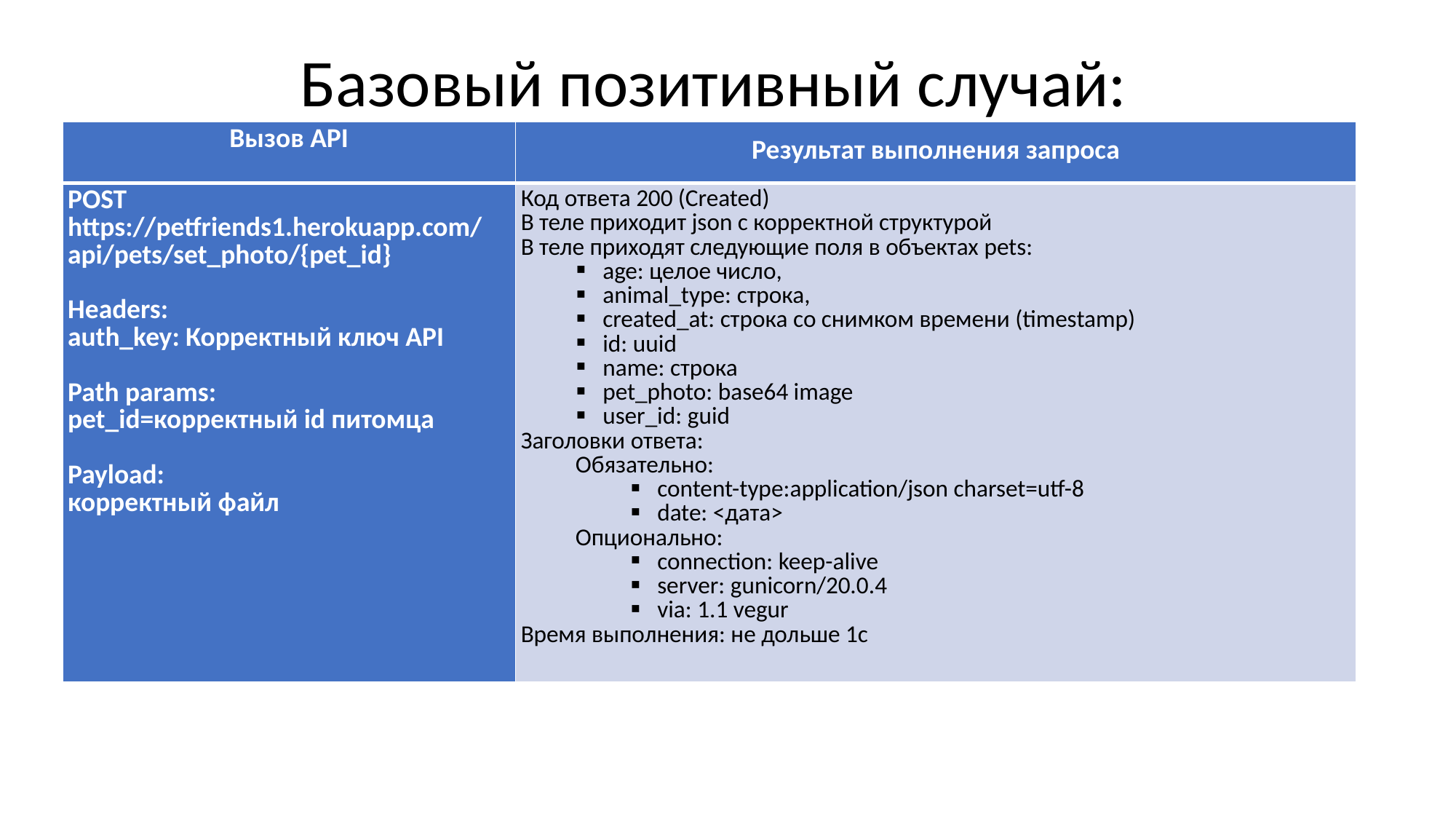

# Базовый позитивный случай:
| Вызов API | Результат выполнения запроса |
| --- | --- |
| POST https://petfriends1.herokuapp.com/ api/pets/set\_photo/{pet\_id}   Headers: auth\_key: Корректный ключ API   Path params: pet\_id=корректный id питомца   Payload: корректный файл | Код ответа 200 (Created) В теле приходит json с корректной структурой В теле приходят следующие поля в объектах pets: age: целое число, animal\_type: строка, created\_at: строка со снимком времени (timestamp) id: uuid name: строка pet\_photo: base64 image user\_id: guid Заголовки ответа: Обязательно: content-type:application/json charset=utf-8 date: <дата> Опционально: connection: keep-alive server: gunicorn/20.0.4 via: 1.1 vegur Время выполнения: не дольше 1с |